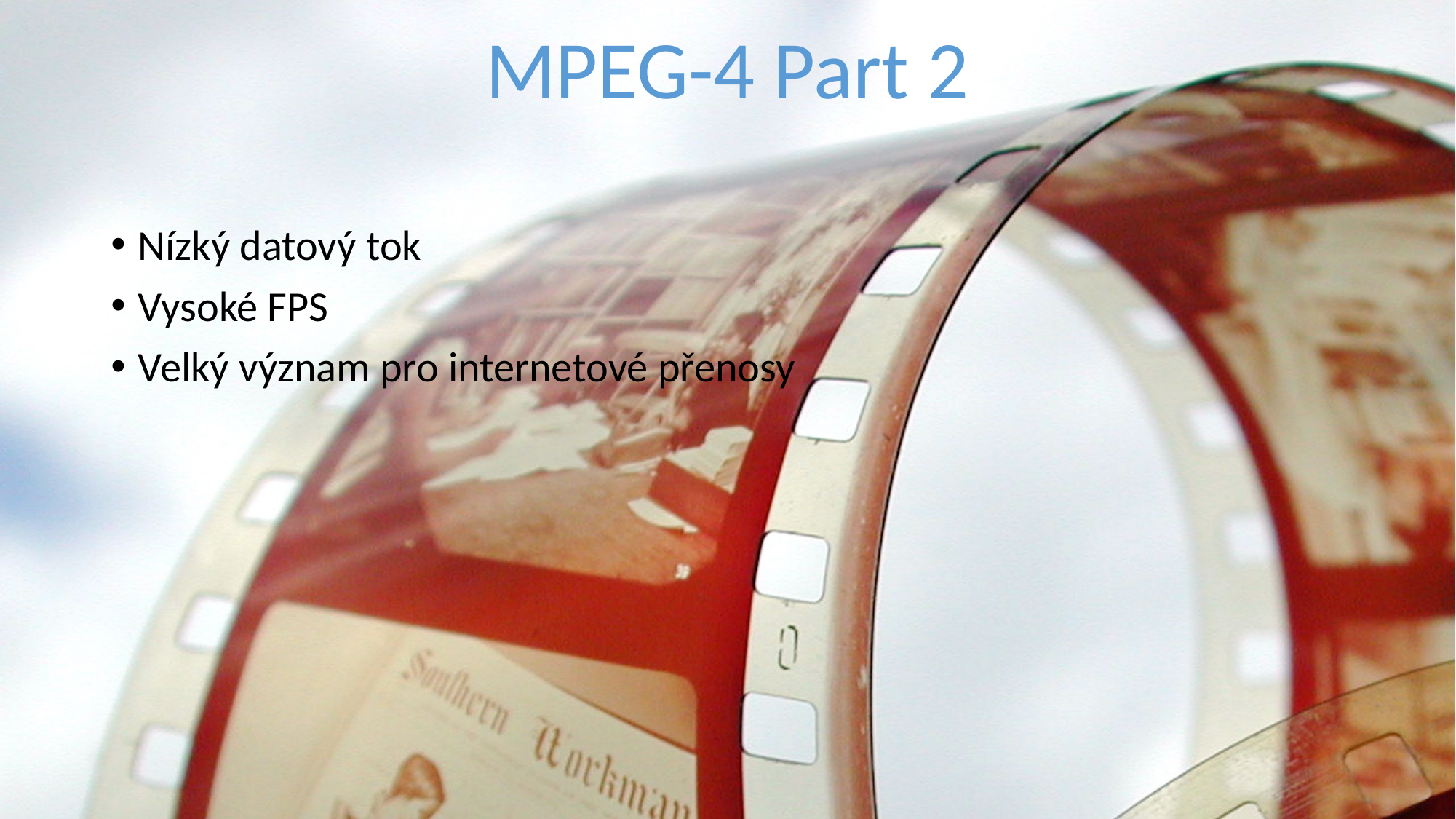

MPEG-4 Part 2
Nízký datový tok
Vysoké FPS
Velký význam pro internetové přenosy